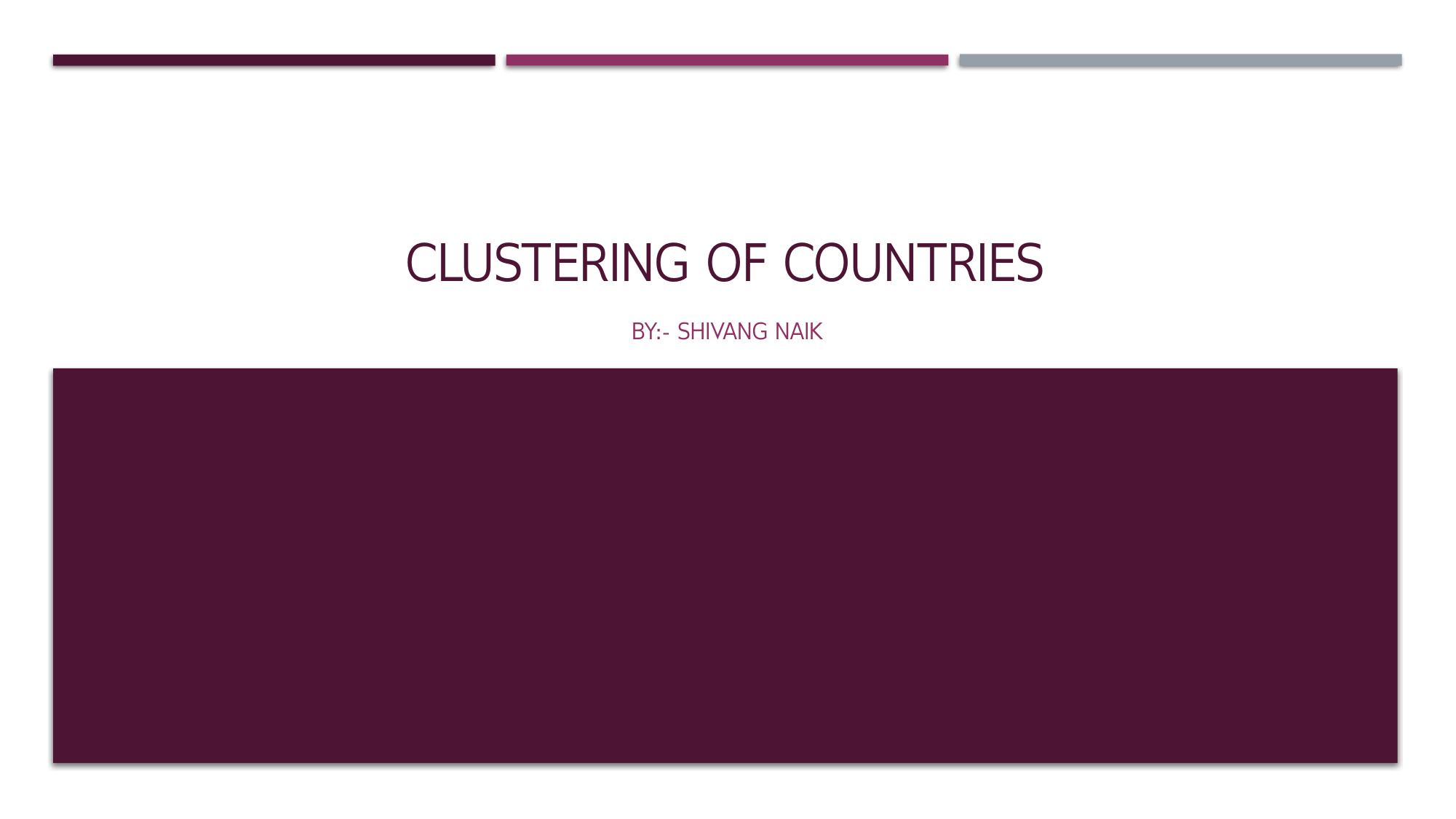

# Clustering of countries
By:- Shivang naik